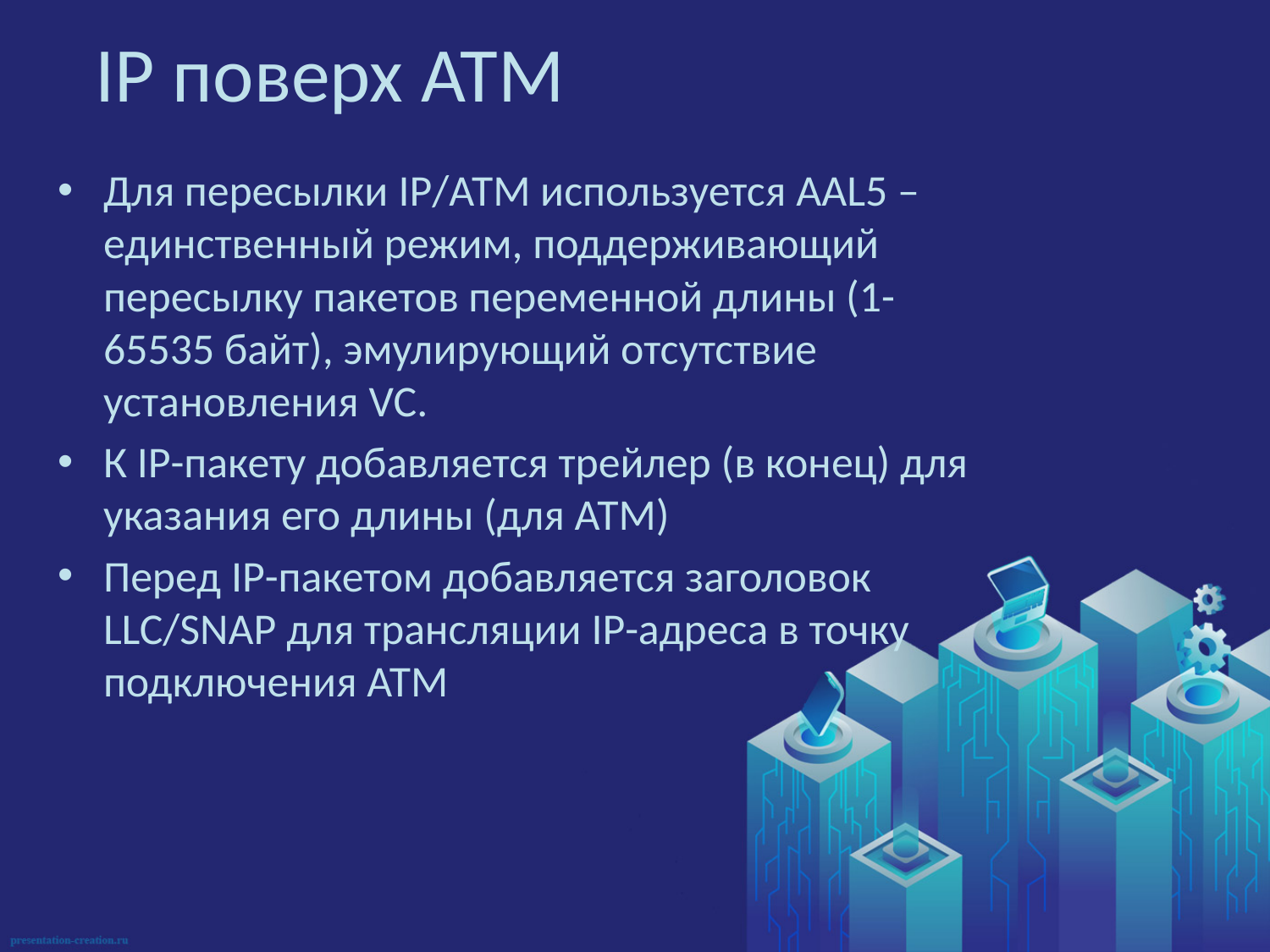

# IP поверх ATM
Для пересылки IP/АТМ используется AAL5 – единственный режим, поддерживающий пересылку пакетов переменной длины (1-65535 байт), эмулирующий отсутствие установления VC.
К IP-пакету добавляется трейлер (в конец) для указания его длины (для АТМ)
Перед IP-пакетом добавляется заголовок LLC/SNAP для трансляции IP-адреса в точку подключения АТМ